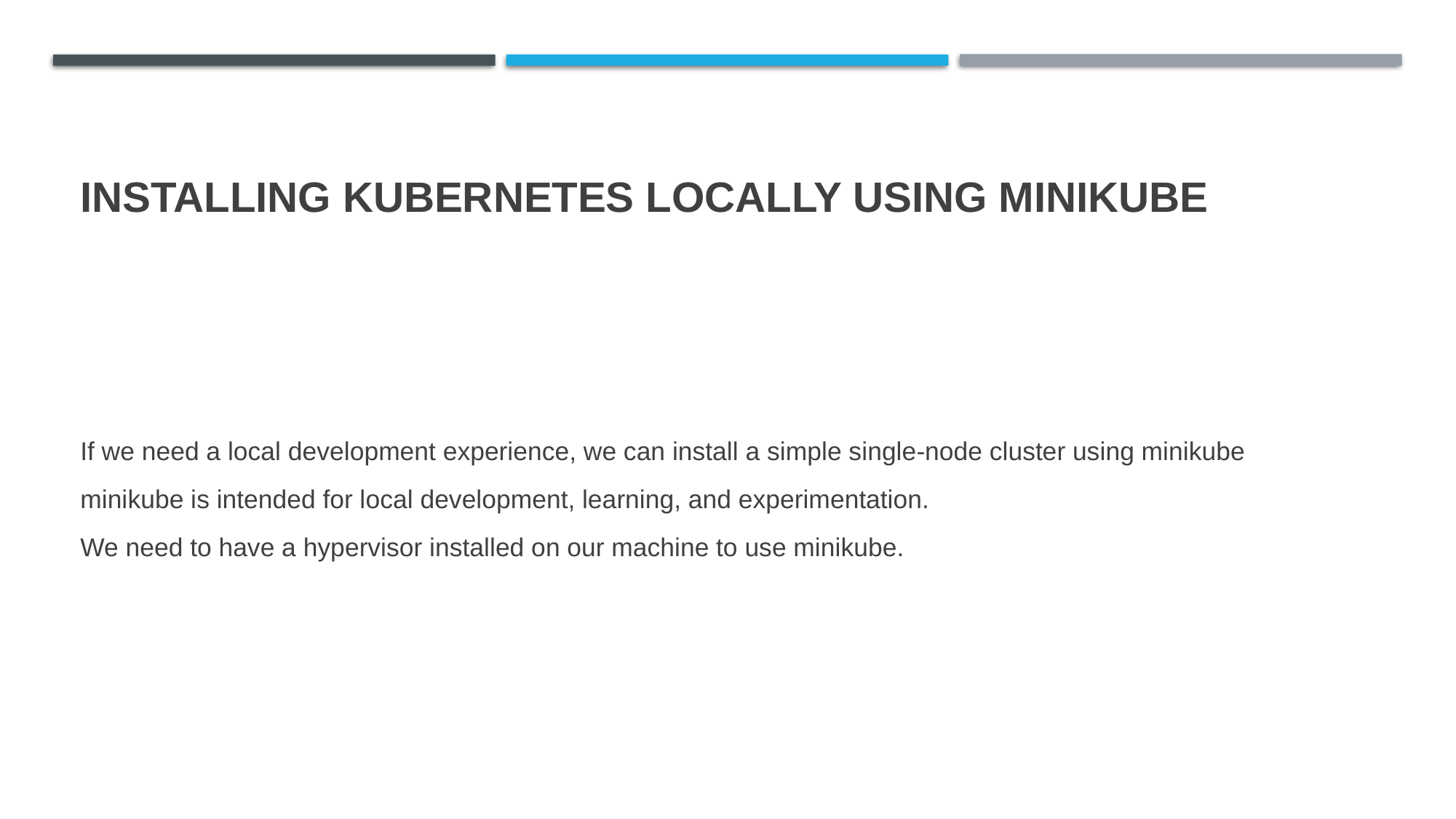

# Installing Kubernetes Locally Using minikube
If we need a local development experience, we can install a simple single-node cluster using minikube
minikube is intended for local development, learning, and experimentation.
We need to have a hypervisor installed on our machine to use minikube.